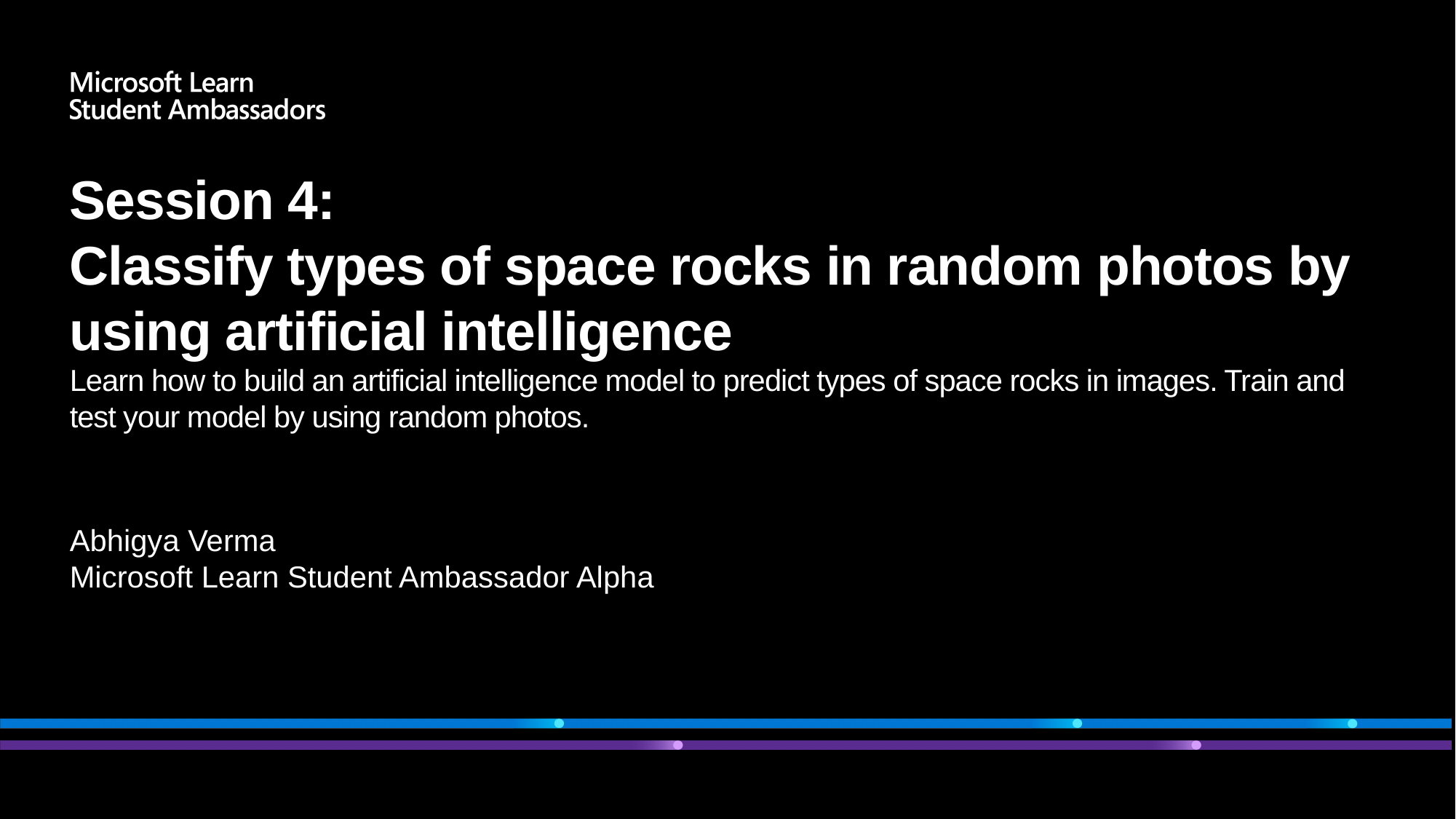

# Session 4:   Classify types of space rocks in random photos by using artificial intelligence Learn how to build an artificial intelligence model to predict types of space rocks in images. Train and test your model by using random photos.

Abhigya Verma
Microsoft Learn Student Ambassador Alpha